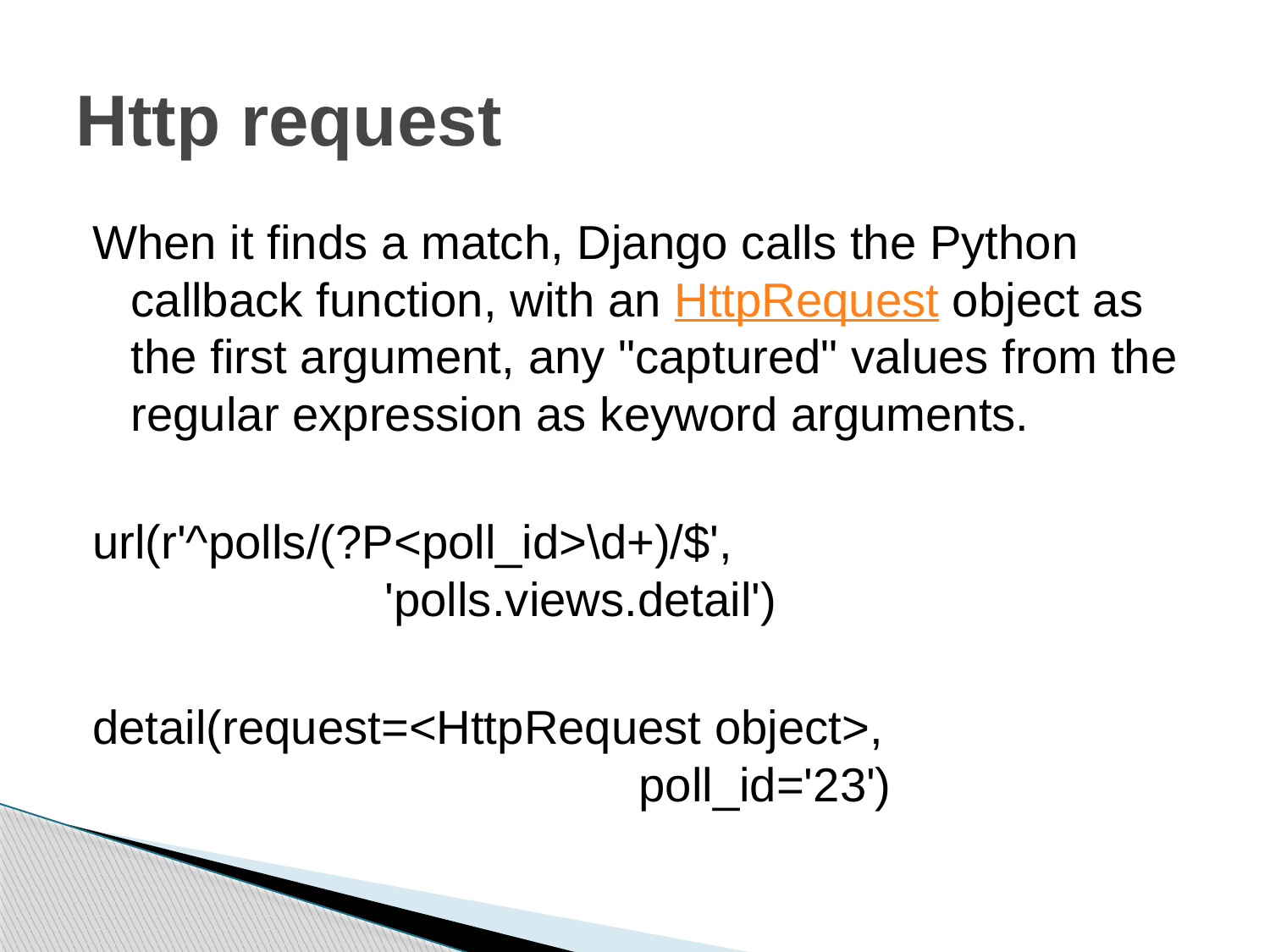

# Http request
When it finds a match, Django calls the Python callback function, with an HttpRequest object as the first argument, any "captured" values from the regular expression as keyword arguments.

url(r'^polls/(?P<poll_id>\d+)/$', 						'polls.views.detail')

detail(request=<HttpRequest object>, 						poll_id='23')